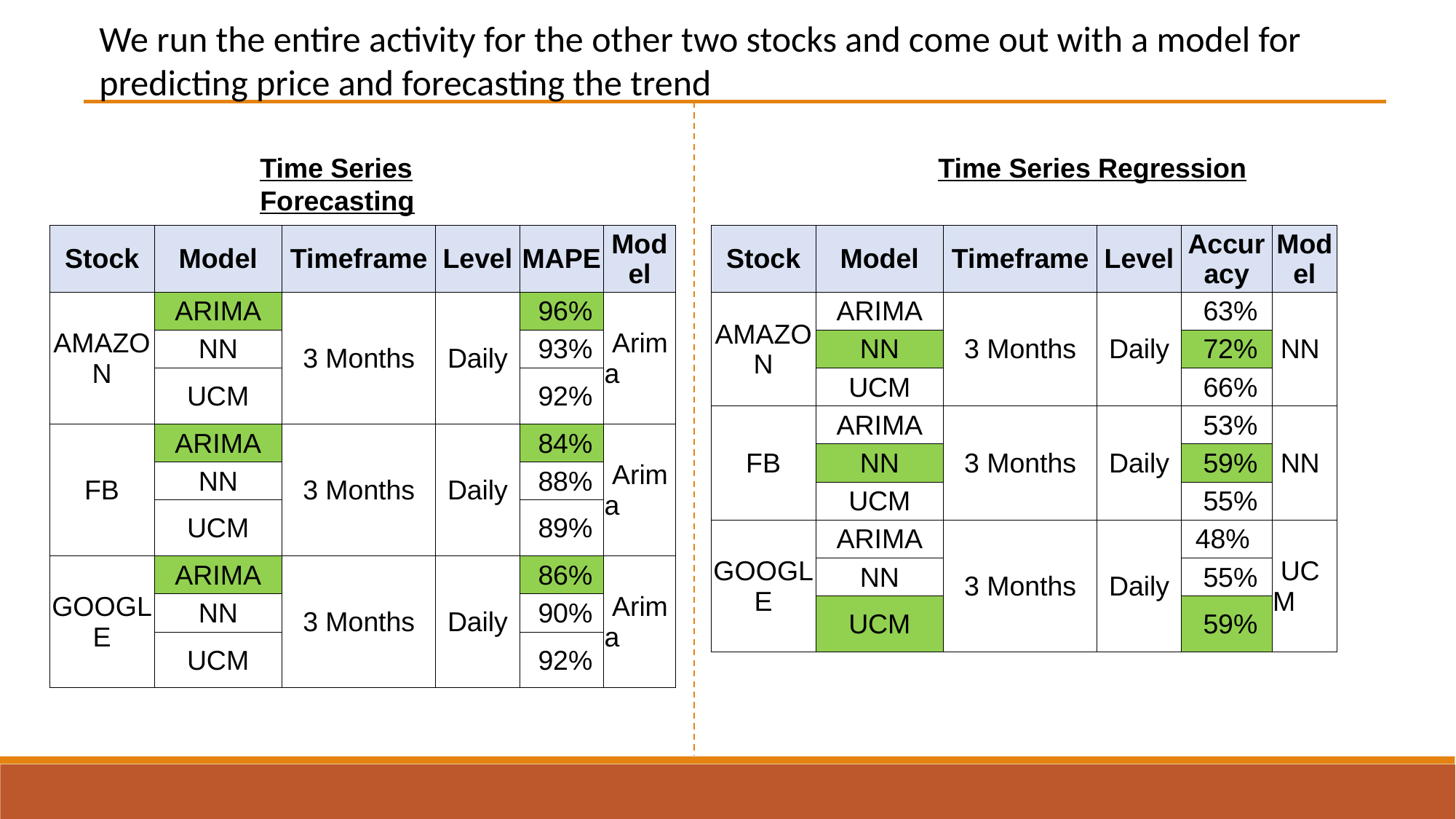

We run the entire activity for the other two stocks and come out with a model for predicting price and forecasting the trend
Time Series Forecasting
Time Series Regression
| Stock | Model | Timeframe | Level | MAPE | Model |
| --- | --- | --- | --- | --- | --- |
| AMAZON | ARIMA | 3 Months | Daily | 96% | Arima |
|  | NN |  |  | 93% |  |
|  | UCM |  |  | 92% |  |
| FB | ARIMA | 3 Months | Daily | 84% | Arima |
|  | NN |  |  | 88% |  |
|  | UCM |  |  | 89% |  |
| GOOGLE | ARIMA | 3 Months | Daily | 86% | Arima |
|  | NN |  |  | 90% |  |
|  | UCM |  |  | 92% |  |
| Stock | Model | Timeframe | Level | Accuracy | Model |
| --- | --- | --- | --- | --- | --- |
| AMAZON | ARIMA | 3 Months | Daily | 63% | NN |
|  | NN |  |  | 72% |  |
|  | UCM |  |  | 66% |  |
| FB | ARIMA | 3 Months | Daily | 53% | NN |
|  | NN |  |  | 59% |  |
|  | UCM |  |  | 55% |  |
| GOOGLE | ARIMA | 3 Months | Daily | 48% | UCM |
|  | NN |  |  | 55% |  |
|  | UCM |  |  | 59% |  |